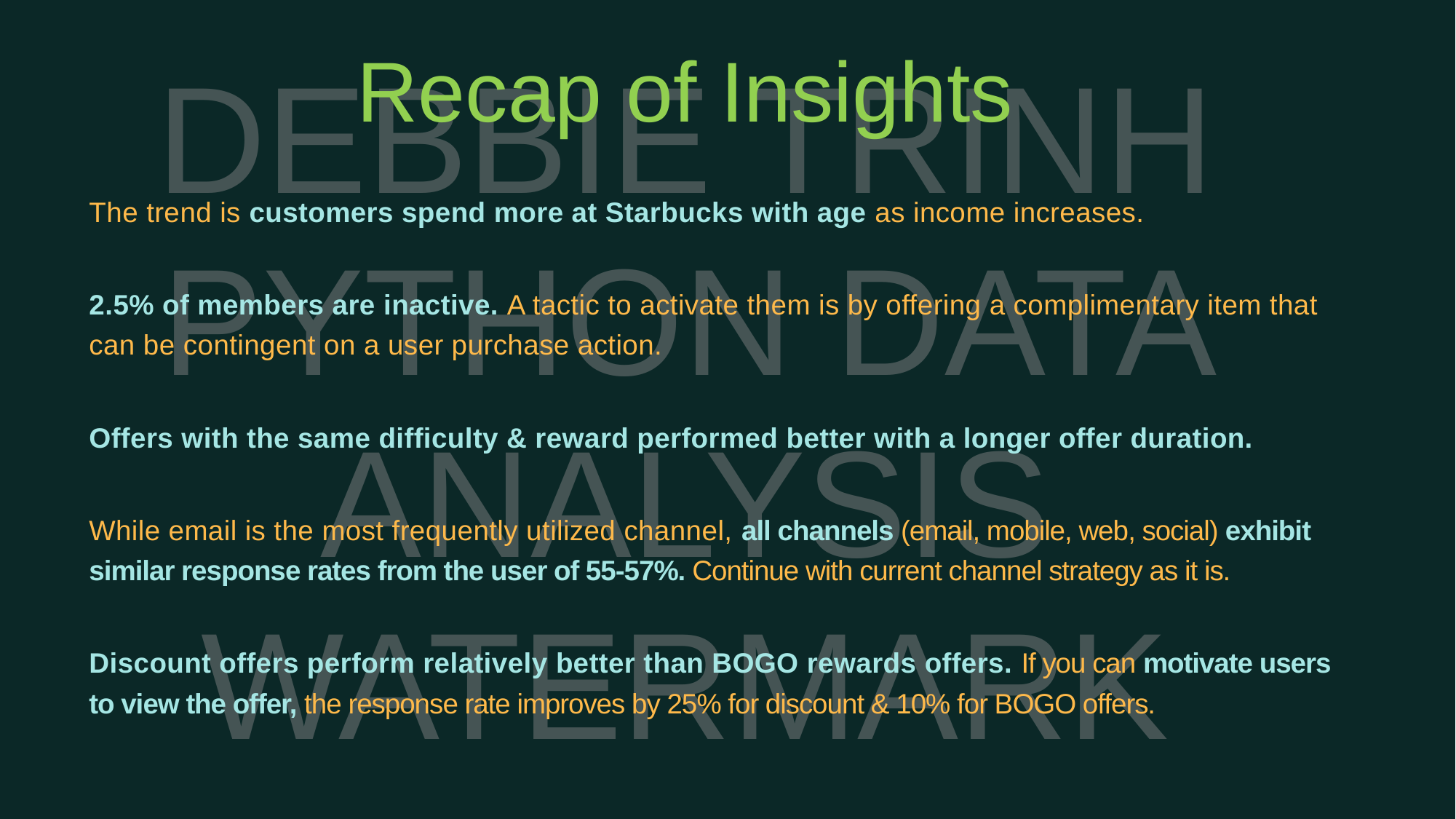

# Recap of Insights
DEBBIE TRINH
PYTHON DATA ANALYSIS
WATERMARK
The trend is customers spend more at Starbucks with age as income increases.

2.5% of members are inactive. A tactic to activate them is by offering a complimentary item that can be contingent on a user purchase action.

Offers with the same difficulty & reward performed better with a longer offer duration.

While email is the most frequently utilized channel, all channels (email, mobile, web, social) exhibit similar response rates from the user of 55-57%. Continue with current channel strategy as it is.

Discount offers perform relatively better than BOGO rewards offers. If you can motivate users to view the offer, the response rate improves by 25% for discount & 10% for BOGO offers.